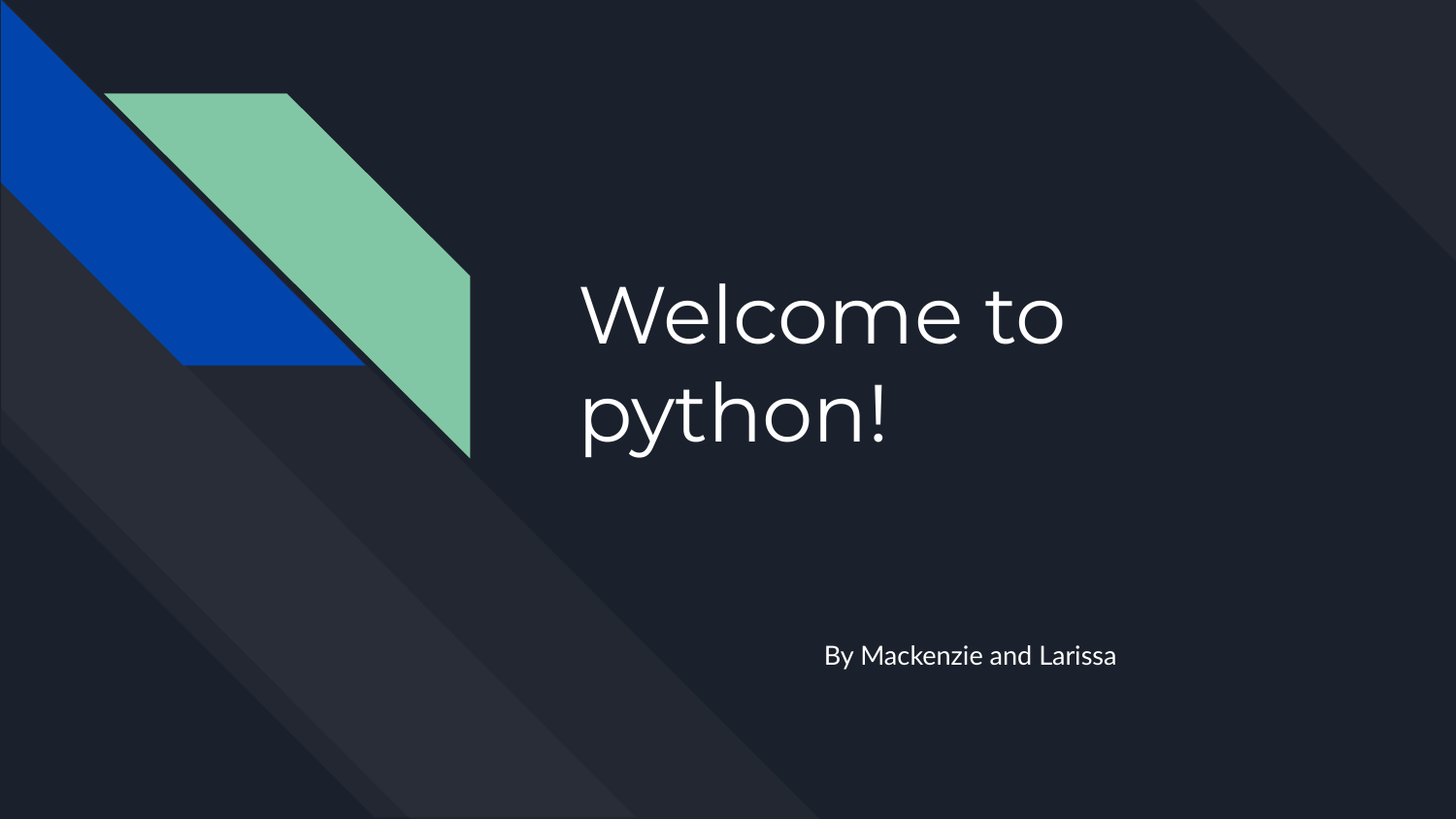

# Welcome to python!
By Mackenzie and Larissa